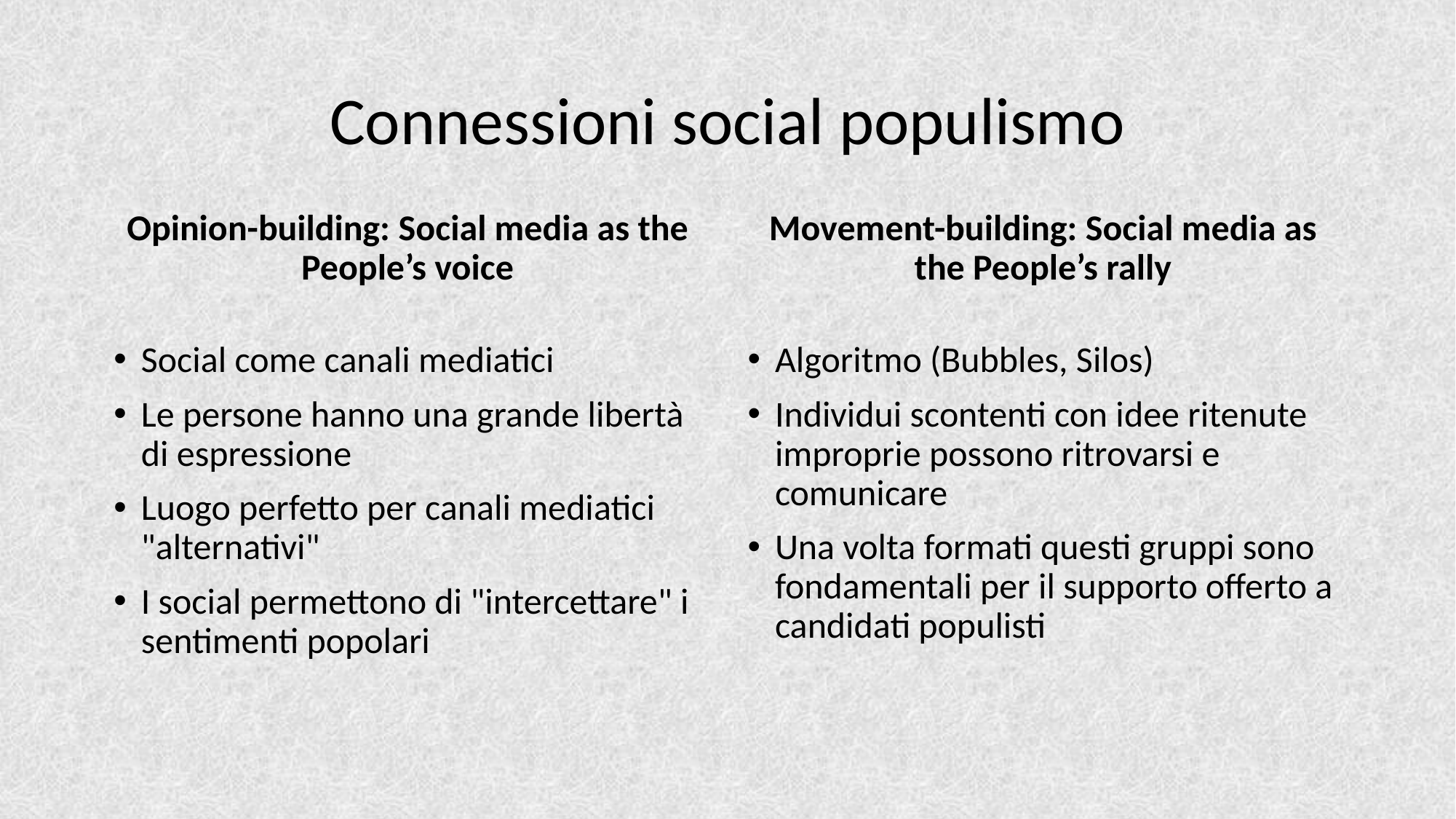

# Connessioni social populismo
Movement-building: Social media as the People’s rally

Opinion-building: Social media as the People’s voice

Social come canali mediatici
Le persone hanno una grande libertà di espressione
Luogo perfetto per canali mediatici "alternativi"
I social permettono di "intercettare" i sentimenti popolari
Algoritmo (Bubbles, Silos)
Individui scontenti con idee ritenute improprie possono ritrovarsi e comunicare
Una volta formati questi gruppi sono fondamentali per il supporto offerto a candidati populisti